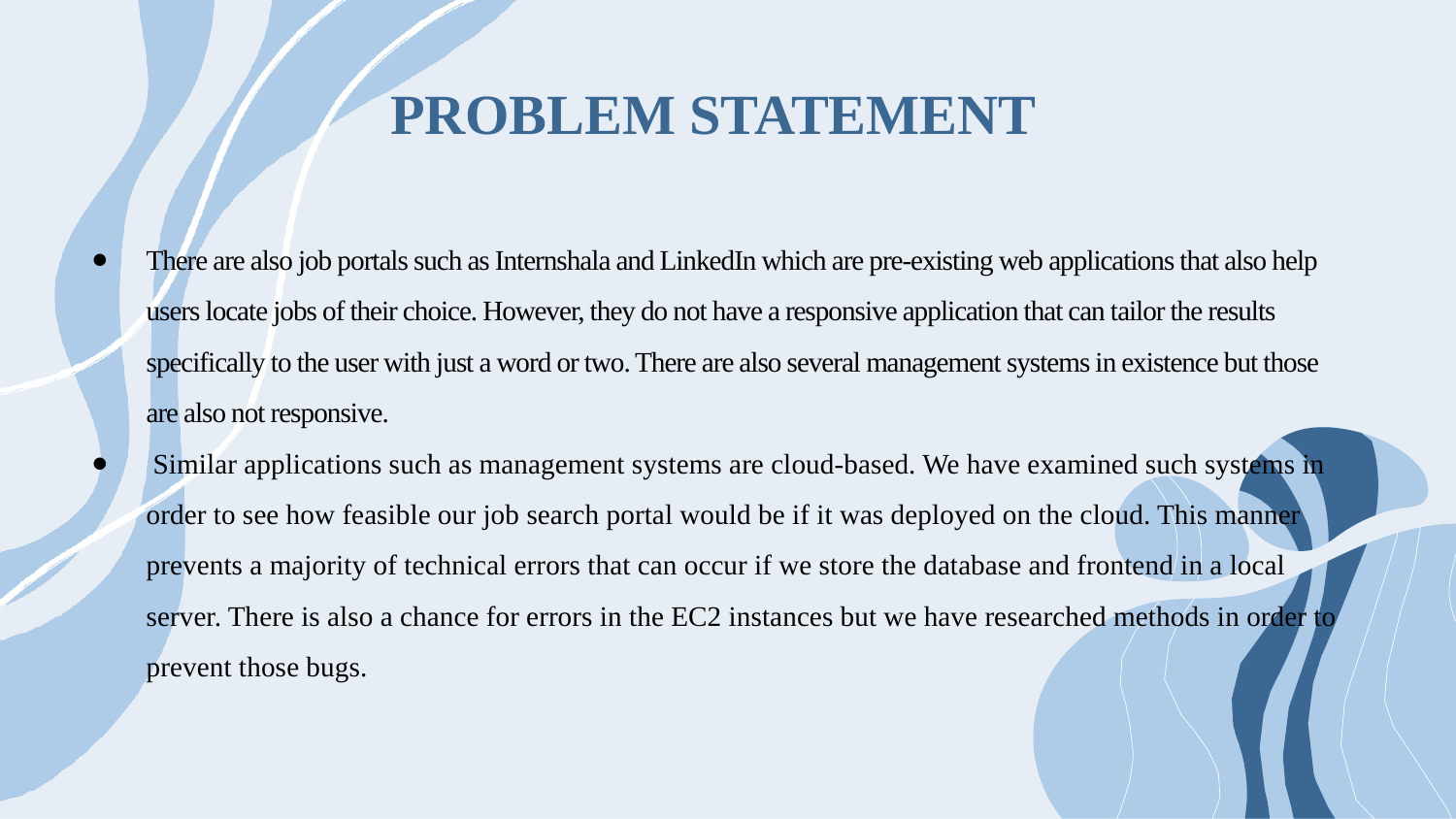

# PROBLEM STATEMENT
There are also job portals such as Internshala and LinkedIn which are pre-existing web applications that also help users locate jobs of their choice. However, they do not have a responsive application that can tailor the results specifically to the user with just a word or two. There are also several management systems in existence but those are also not responsive.
 Similar applications such as management systems are cloud-based. We have examined such systems in order to see how feasible our job search portal would be if it was deployed on the cloud. This manner prevents a majority of technical errors that can occur if we store the database and frontend in a local server. There is also a chance for errors in the EC2 instances but we have researched methods in order to prevent those bugs.